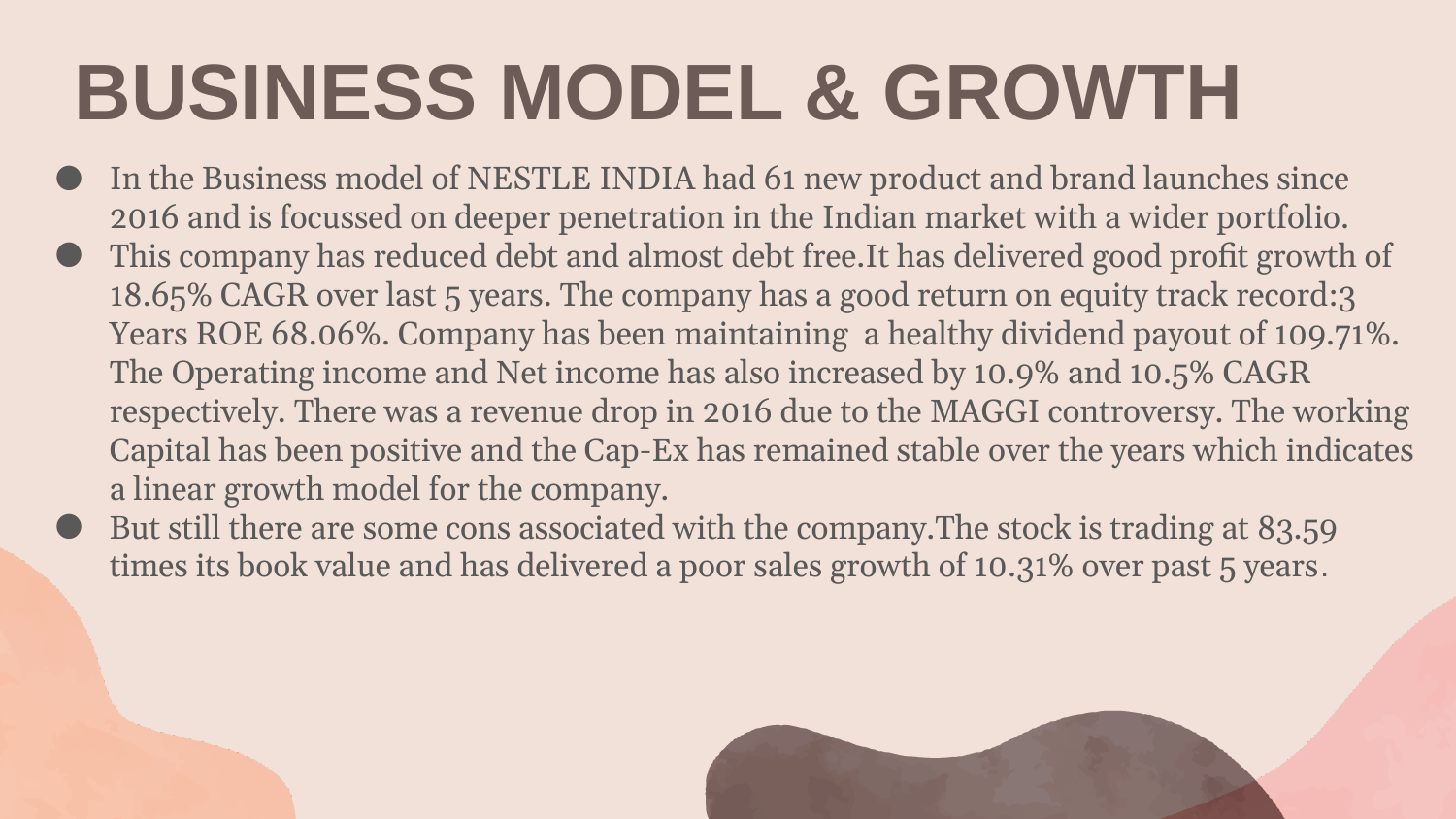

# BUSINESS MODEL & GROWTH
In the Business model of NESTLE INDIA had 61 new product and brand launches since 2016 and is focussed on deeper penetration in the Indian market with a wider portfolio.
This company has reduced debt and almost debt free.It has delivered good profit growth of 18.65% CAGR over last 5 years. The company has a good return on equity track record:3 Years ROE 68.06%. Company has been maintaining  a healthy dividend payout of 109.71%. The Operating income and Net income has also increased by 10.9% and 10.5% CAGR respectively. There was a revenue drop in 2016 due to the MAGGI controversy. The working Capital has been positive and the Cap-Ex has remained stable over the years which indicates a linear growth model for the company.
But still there are some cons associated with the company.The stock is trading at 83.59  times its book value and has delivered a poor sales growth of 10.31% over past 5 years.